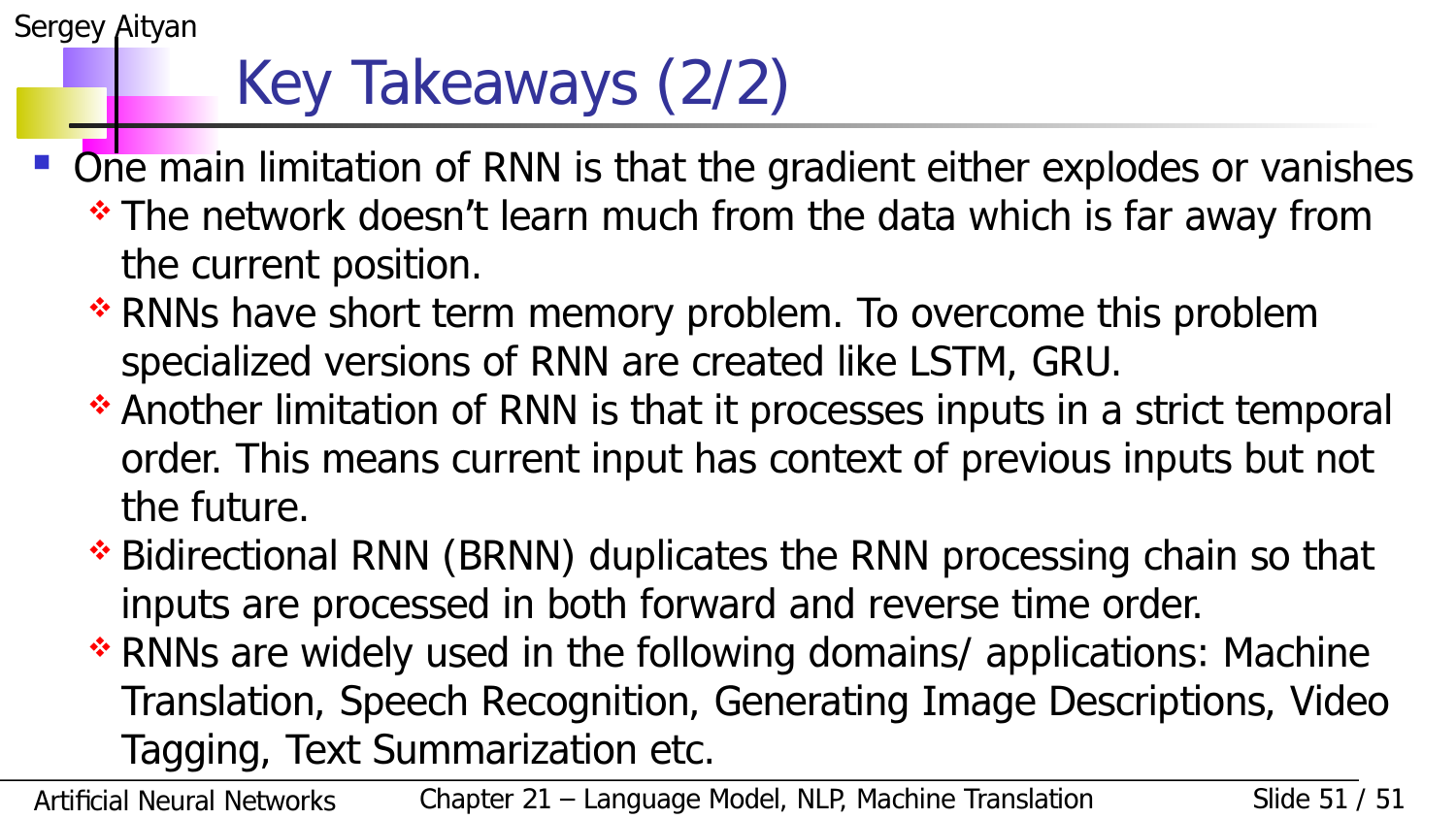

# Key Takeaways (2/2)
One main limitation of RNN is that the gradient either explodes or vanishes
The network doesn’t learn much from the data which is far away from the current position.
RNNs have short term memory problem. To overcome this problem specialized versions of RNN are created like LSTM, GRU.
Another limitation of RNN is that it processes inputs in a strict temporal order. This means current input has context of previous inputs but not the future.
Bidirectional RNN (BRNN) duplicates the RNN processing chain so that inputs are processed in both forward and reverse time order.
RNNs are widely used in the following domains/ applications: Machine Translation, Speech Recognition, Generating Image Descriptions, Video Tagging, Text Summarization etc.